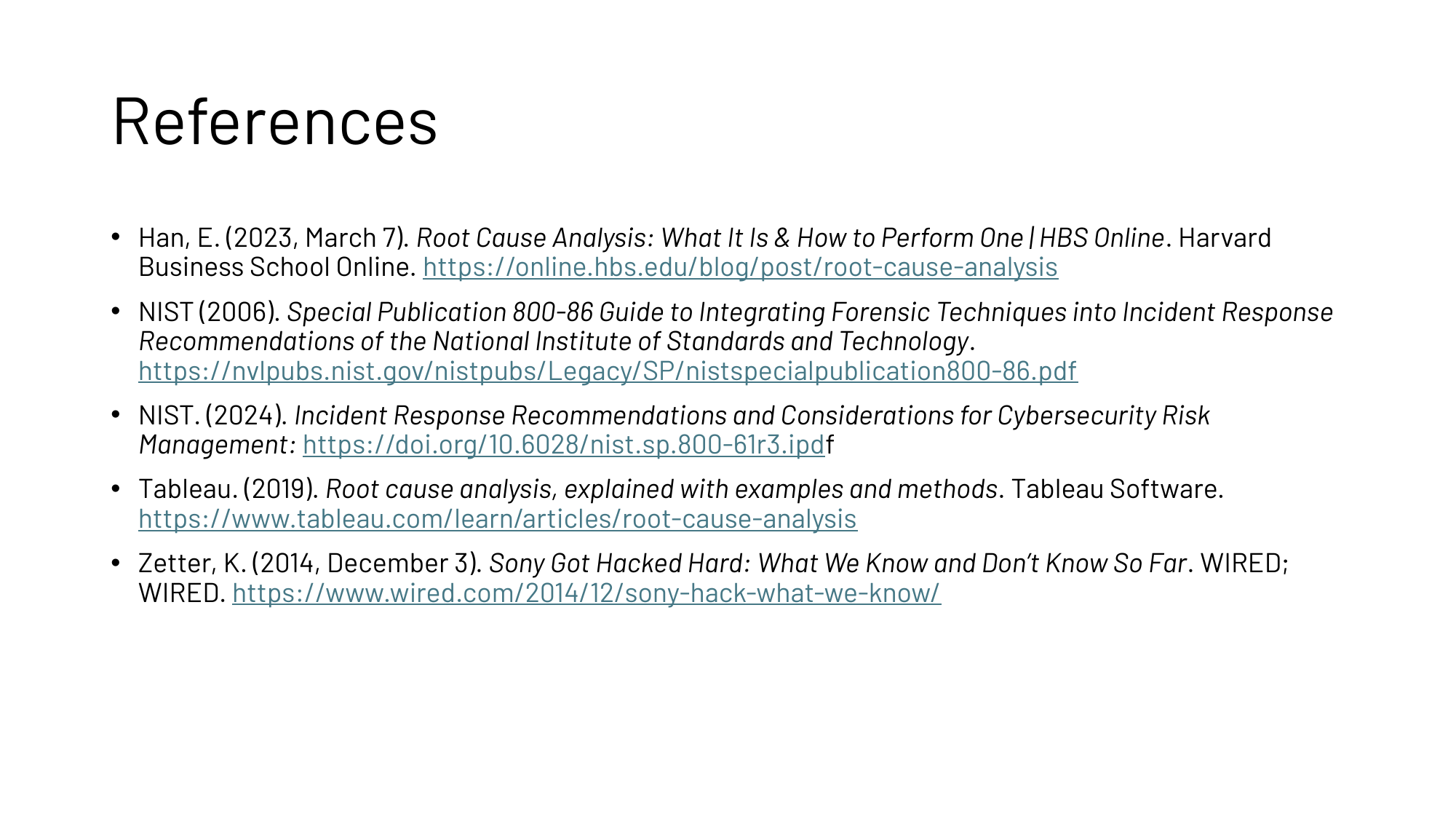

# References
Han, E. (2023, March 7). Root Cause Analysis: What It Is & How to Perform One | HBS Online. Harvard Business School Online. https://online.hbs.edu/blog/post/root-cause-analysis
NIST (2006). Special Publication 800-86 Guide to Integrating Forensic Techniques into Incident Response Recommendations of the National Institute of Standards and Technology. https://nvlpubs.nist.gov/nistpubs/Legacy/SP/nistspecialpublication800-86.pdf
NIST. (2024). Incident Response Recommendations and Considerations for Cybersecurity Risk Management: https://doi.org/10.6028/nist.sp.800-61r3.ipdf
‌Tableau. (2019). Root cause analysis, explained with examples and methods. Tableau Software. https://www.tableau.com/learn/articles/root-cause-analysis
‌Zetter, K. (2014, December 3). Sony Got Hacked Hard: What We Know and Don’t Know So Far. WIRED; WIRED. https://www.wired.com/2014/12/sony-hack-what-we-know/